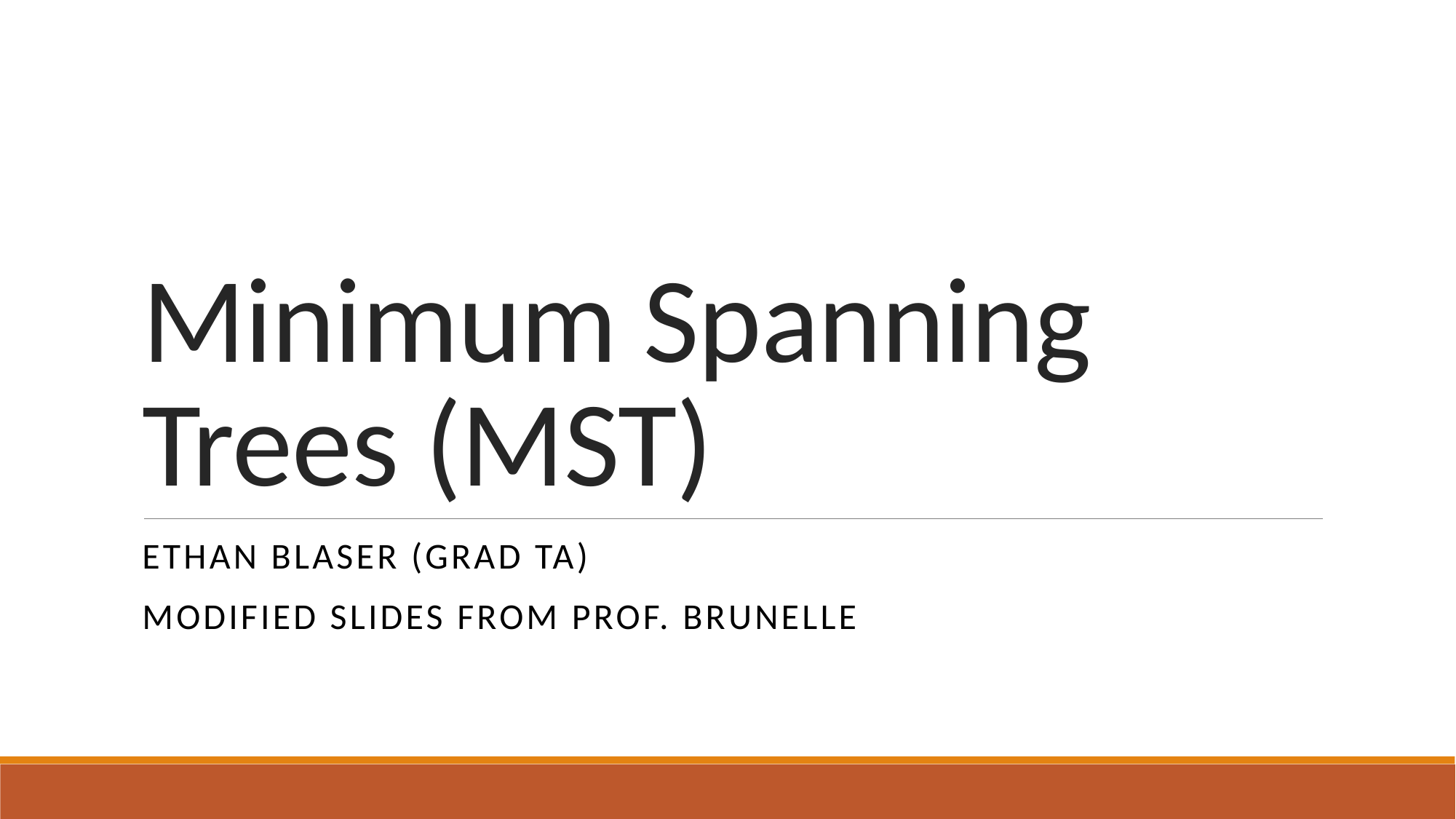

# Minimum Spanning Trees (MST)
Ethan Blaser (Grad TA)
Modified Slides from Prof. Brunelle